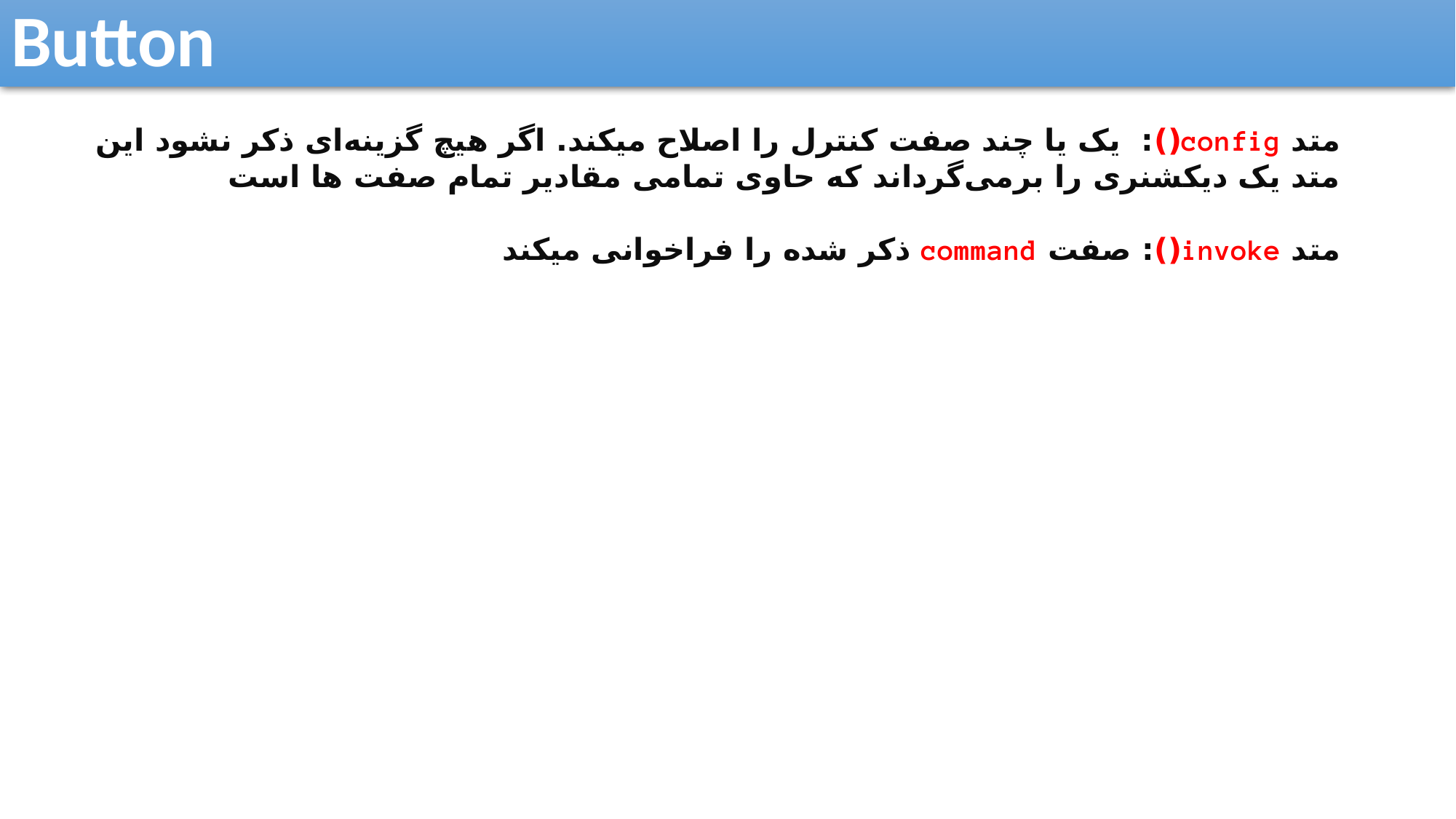

Button
متد config():  یک یا چند صفت کنترل را اصلاح میکند. اگر هیچ گزینه‌ای ذکر نشود این متد یک دیکشنری را برمی‌گرداند که حاوی تمامی مقادیر تمام صفت ها است

متد invoke(): صفت command ذکر شده را فراخوانی میکند